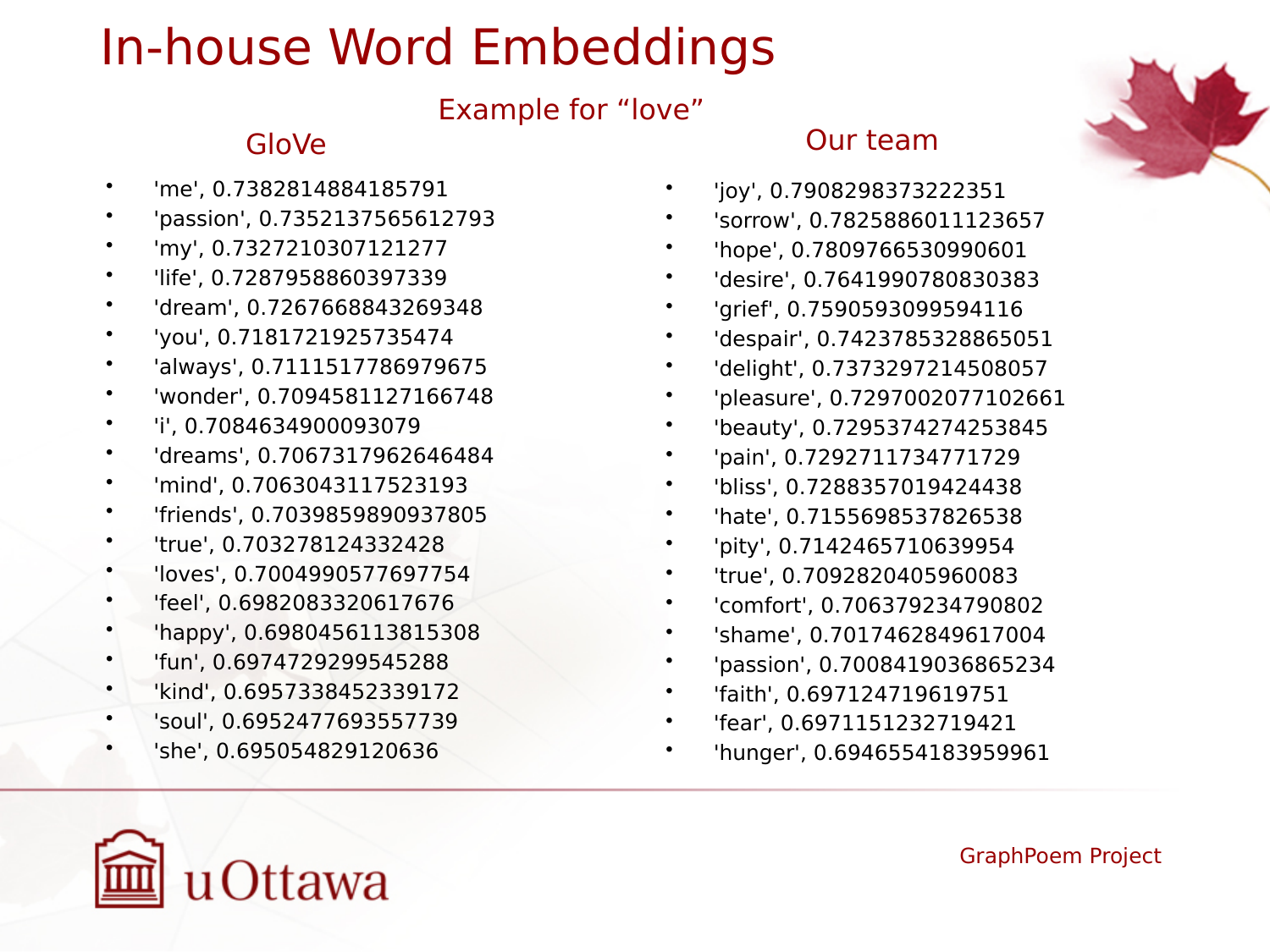

# In-house Word Embeddings
Example for “love”

Our team
GloVe
'me', 0.7382814884185791
'passion', 0.7352137565612793
'my', 0.7327210307121277
'life', 0.7287958860397339
'dream', 0.7267668843269348
'you', 0.7181721925735474
'always', 0.7111517786979675
'wonder', 0.7094581127166748
'i', 0.7084634900093079
'dreams', 0.7067317962646484
'mind', 0.7063043117523193
'friends', 0.7039859890937805
'true', 0.703278124332428
'loves', 0.7004990577697754
'feel', 0.6982083320617676
'happy', 0.6980456113815308
'fun', 0.6974729299545288
'kind', 0.6957338452339172
'soul', 0.6952477693557739
'she', 0.695054829120636
'joy', 0.7908298373222351
'sorrow', 0.7825886011123657
'hope', 0.7809766530990601
'desire', 0.7641990780830383
'grief', 0.7590593099594116
'despair', 0.7423785328865051
'delight', 0.7373297214508057
'pleasure', 0.7297002077102661
'beauty', 0.7295374274253845
'pain', 0.7292711734771729
'bliss', 0.7288357019424438
'hate', 0.7155698537826538
'pity', 0.7142465710639954
'true', 0.7092820405960083
'comfort', 0.706379234790802
'shame', 0.7017462849617004
'passion', 0.7008419036865234
'faith', 0.697124719619751
'fear', 0.6971151232719421
'hunger', 0.6946554183959961
GraphPoem Project